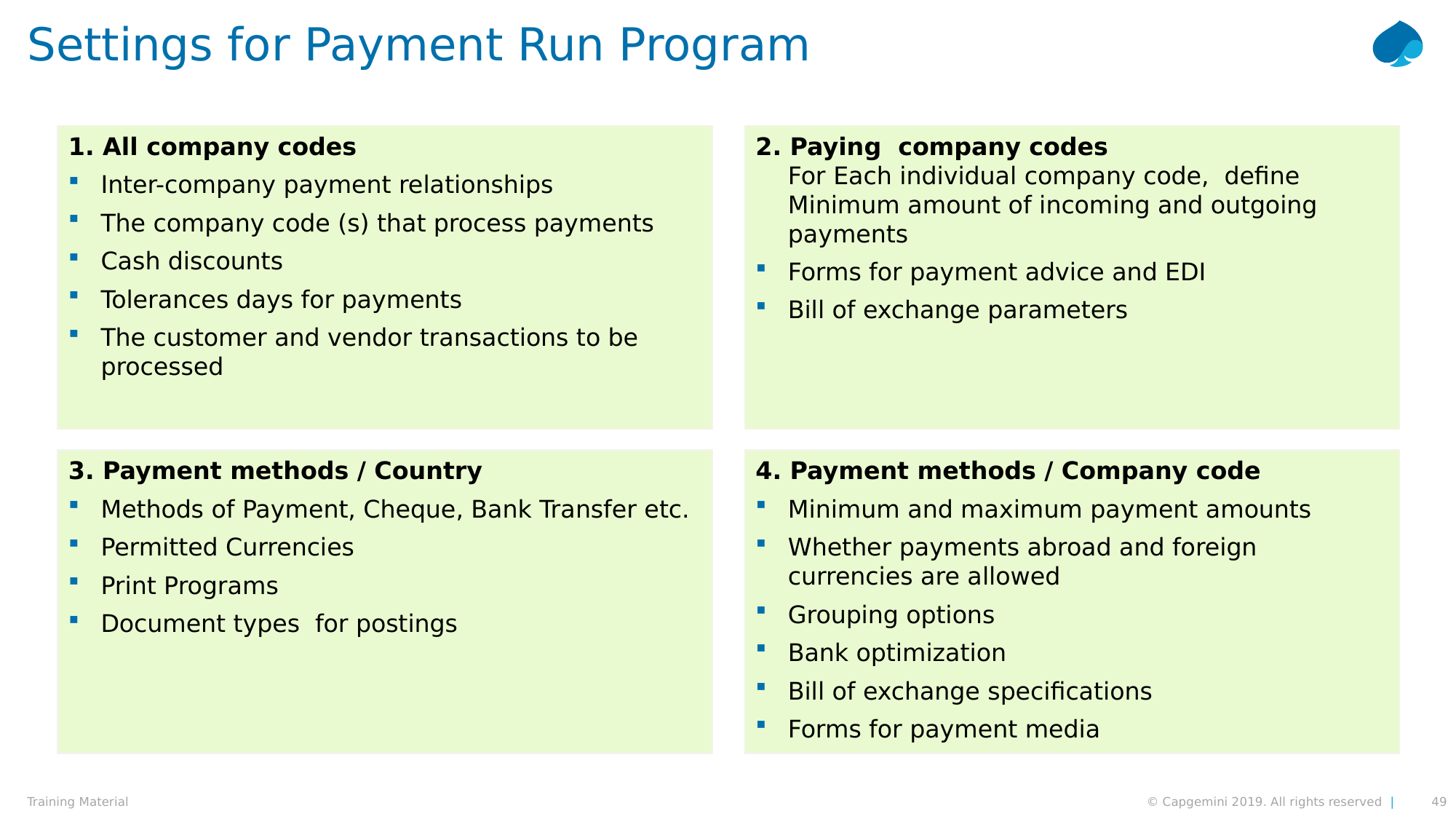

# Settings for Payment Run Program

1. All company codes
Inter-company payment relationships
The company code (s) that process payments
Cash discounts
Tolerances days for payments
The customer and vendor transactions to be processed
2. Paying  company codes
For Each individual company code,  define Minimum amount of incoming and outgoing payments
Forms for payment advice and EDI
Bill of exchange parameters
3. Payment methods / Country
Methods of Payment, Cheque, Bank Transfer etc.
Permitted Currencies
Print Programs
Document types  for postings
4. Payment methods / Company code
Minimum and maximum payment amounts
Whether payments abroad and foreign currencies are allowed
Grouping options
Bank optimization
Bill of exchange specifications
Forms for payment media